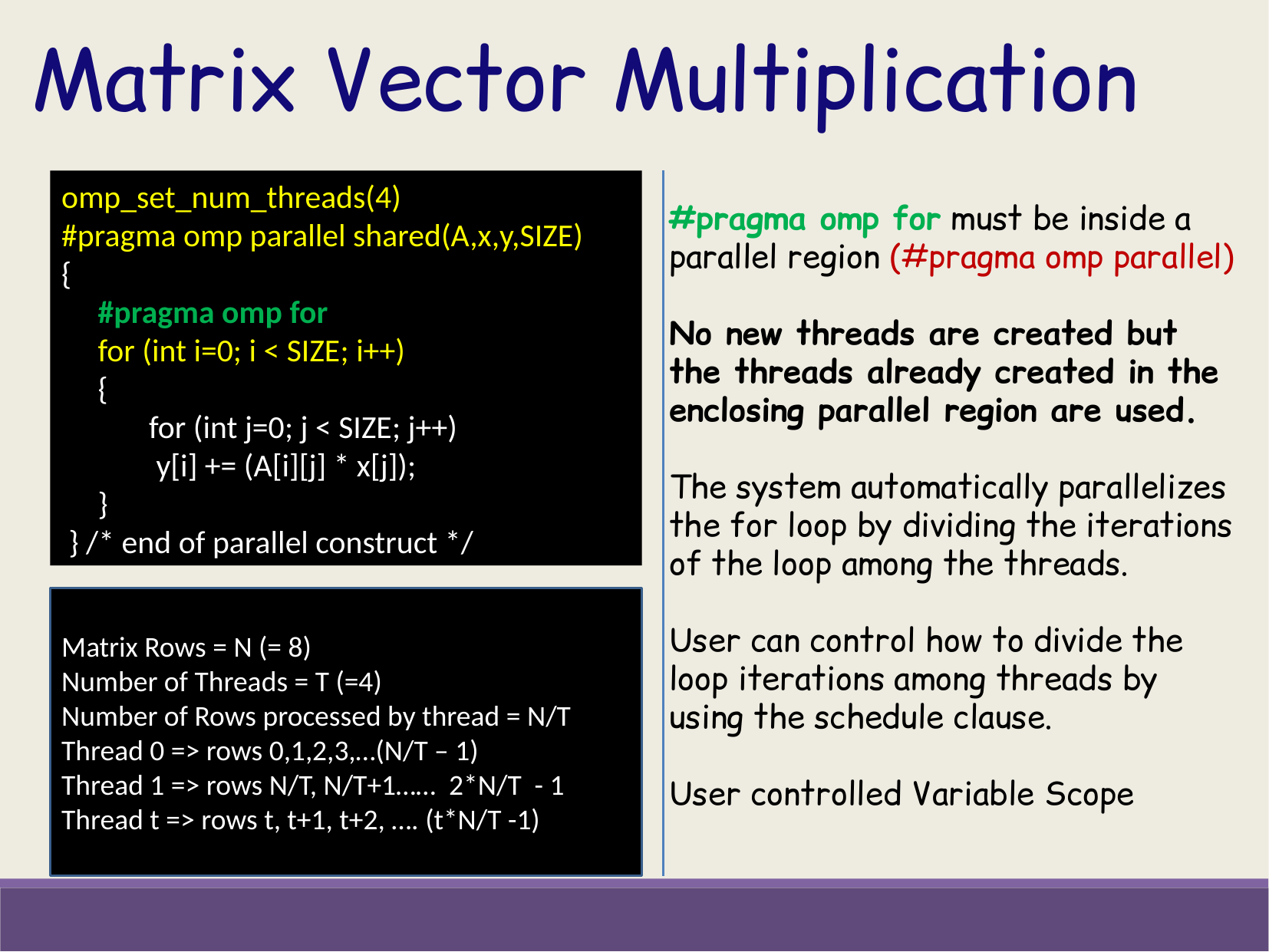

Matrix Vector Multiplication
omp_set_num_threads(4)
#pragma omp parallel shared(A,x,y,SIZE)
{
     #pragma omp for
     for (int i=0; i < SIZE; i++)
     {
            for (int j=0; j < SIZE; j++)
             y[i] += (A[i][j] * x[j]);
     }
 } /* end of parallel construct */
#pragma omp for must be inside a parallel region (#pragma omp parallel)

No new threads are created but the threads already created in the enclosing parallel region are used.

The system automatically parallelizes the for loop by dividing the iterations of the loop among the threads.

User can control how to divide the loop iterations among threads by using the schedule clause.

User controlled Variable Scope
Matrix Rows = N (= 8)
Number of Threads = T (=4)
Number of Rows processed by thread = N/T
Thread 0 => rows 0,1,2,3,…(N/T – 1)
Thread 1 => rows N/T, N/T+1……  2*N/T  - 1
Thread t => rows t, t+1, t+2, …. (t*N/T -1)